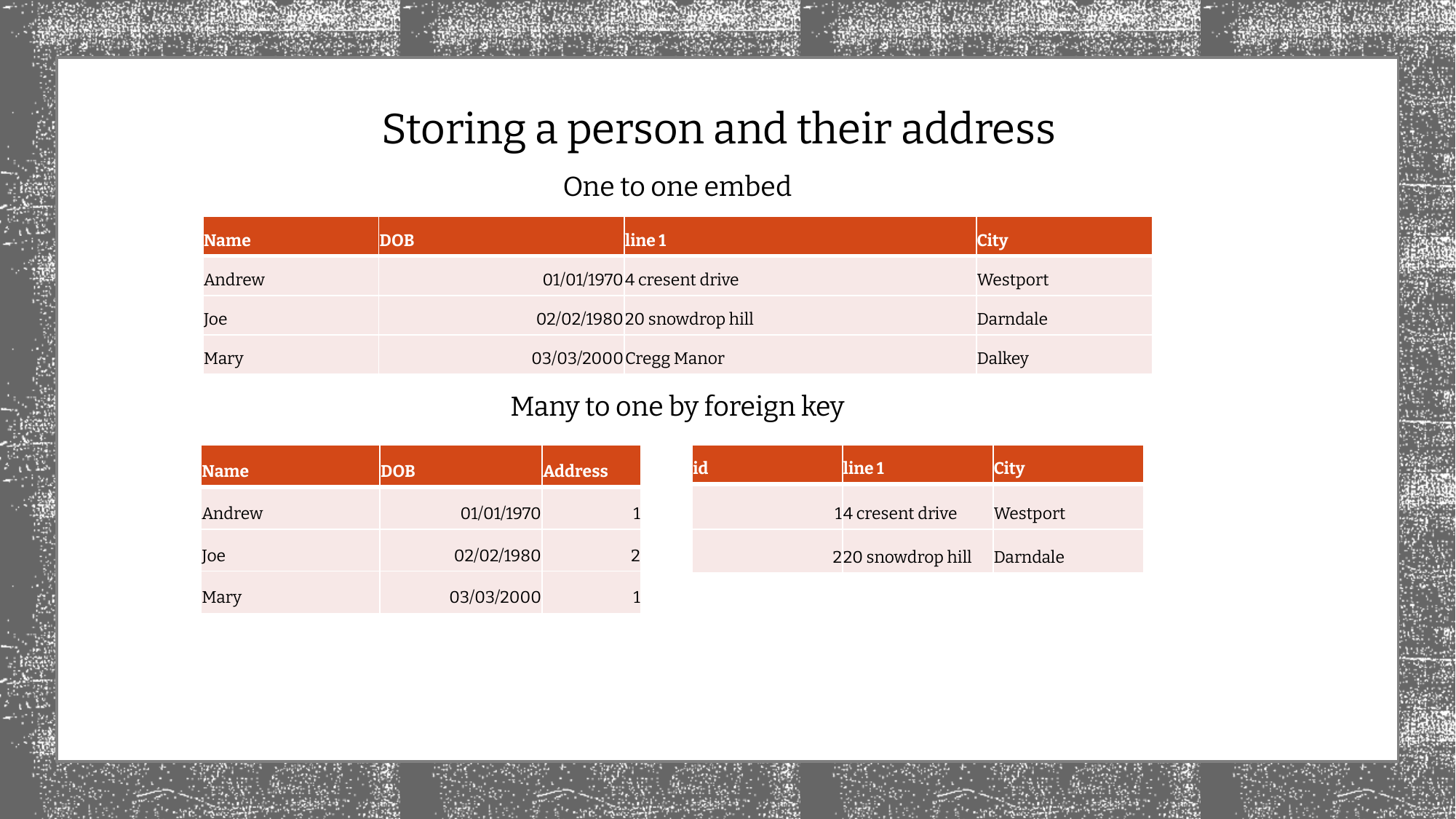

Storing a person and their address
One to one embed
| Name | DOB | line 1 | City |
| --- | --- | --- | --- |
| Andrew | 01/01/1970 | 4 cresent drive | Westport |
| Joe | 02/02/1980 | 20 snowdrop hill | Darndale |
| Mary | 03/03/2000 | Cregg Manor | Dalkey |
Many to one by foreign key

| Name | DOB | Address |
| --- | --- | --- |
| Andrew | 01/01/1970 | 1 |
| Joe | 02/02/1980 | 2 |
| Mary | 03/03/2000 | 1 |
| id | line 1 | City |
| --- | --- | --- |
| 1 | 4 cresent drive | Westport |
| 2 | 20 snowdrop hill | Darndale |